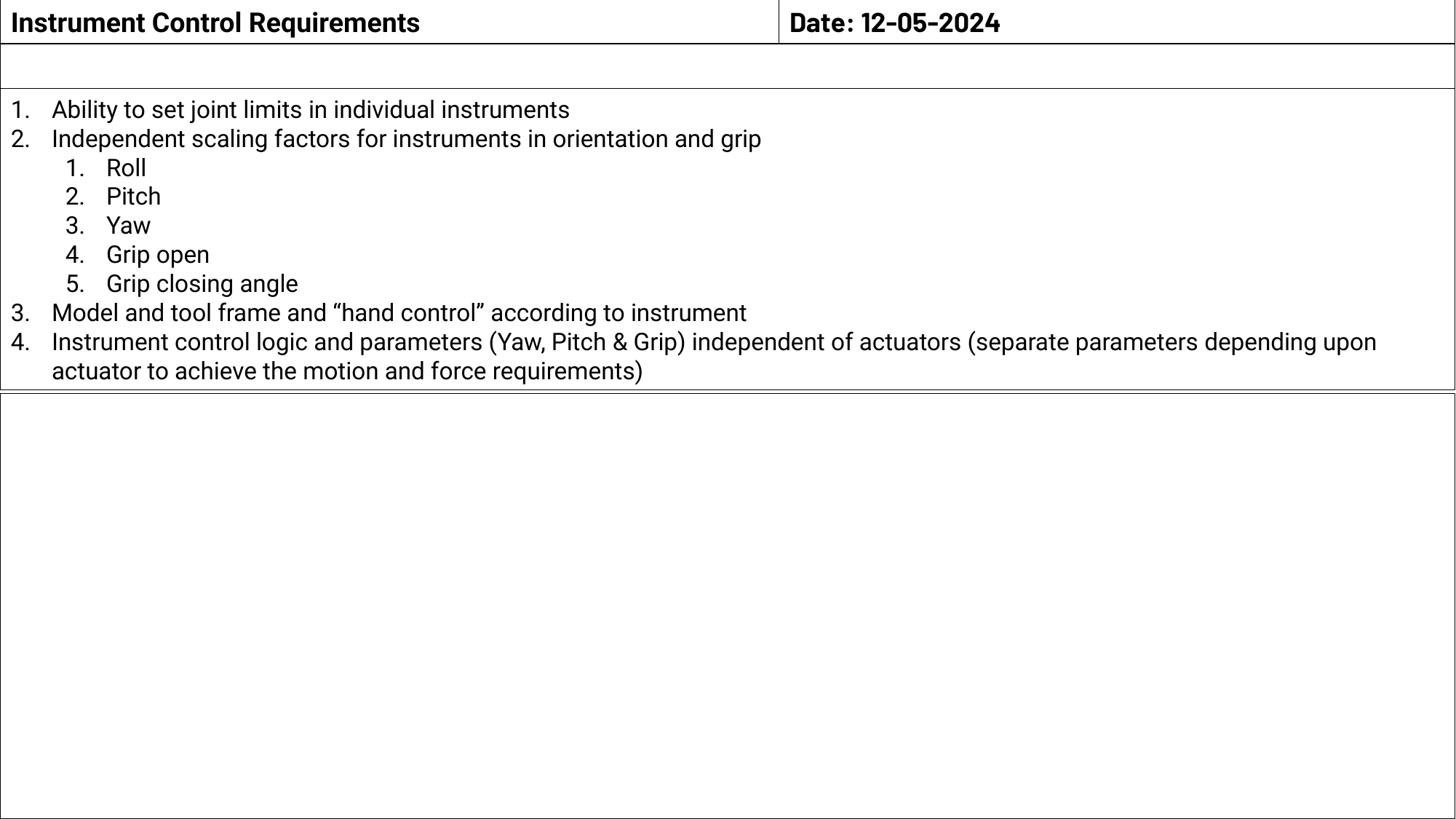

Instrument Control Requirements
Date: 12-05-2024

Ability to set joint limits in individual instruments
Independent scaling factors for instruments in orientation and grip
Roll
Pitch
Yaw
Grip open
Grip closing angle
Model and tool frame and “hand control” according to instrument
Instrument control logic and parameters (Yaw, Pitch & Grip) independent of actuators (separate parameters depending upon actuator to achieve the motion and force requirements)